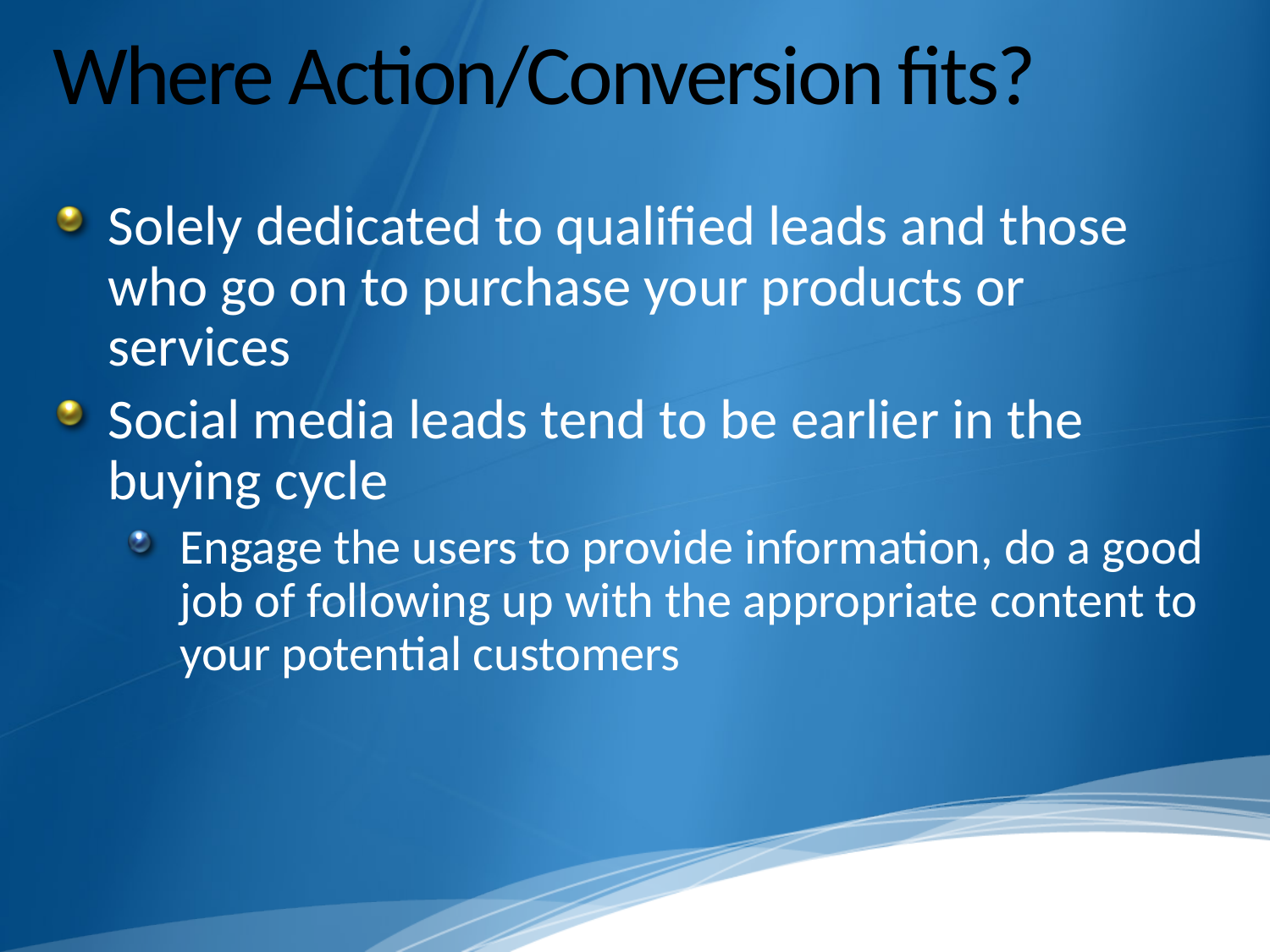

# Where Action/Conversion fits?
Solely dedicated to qualified leads and those who go on to purchase your products or services
Social media leads tend to be earlier in the buying cycle
Engage the users to provide information, do a good job of following up with the appropriate content to your potential customers